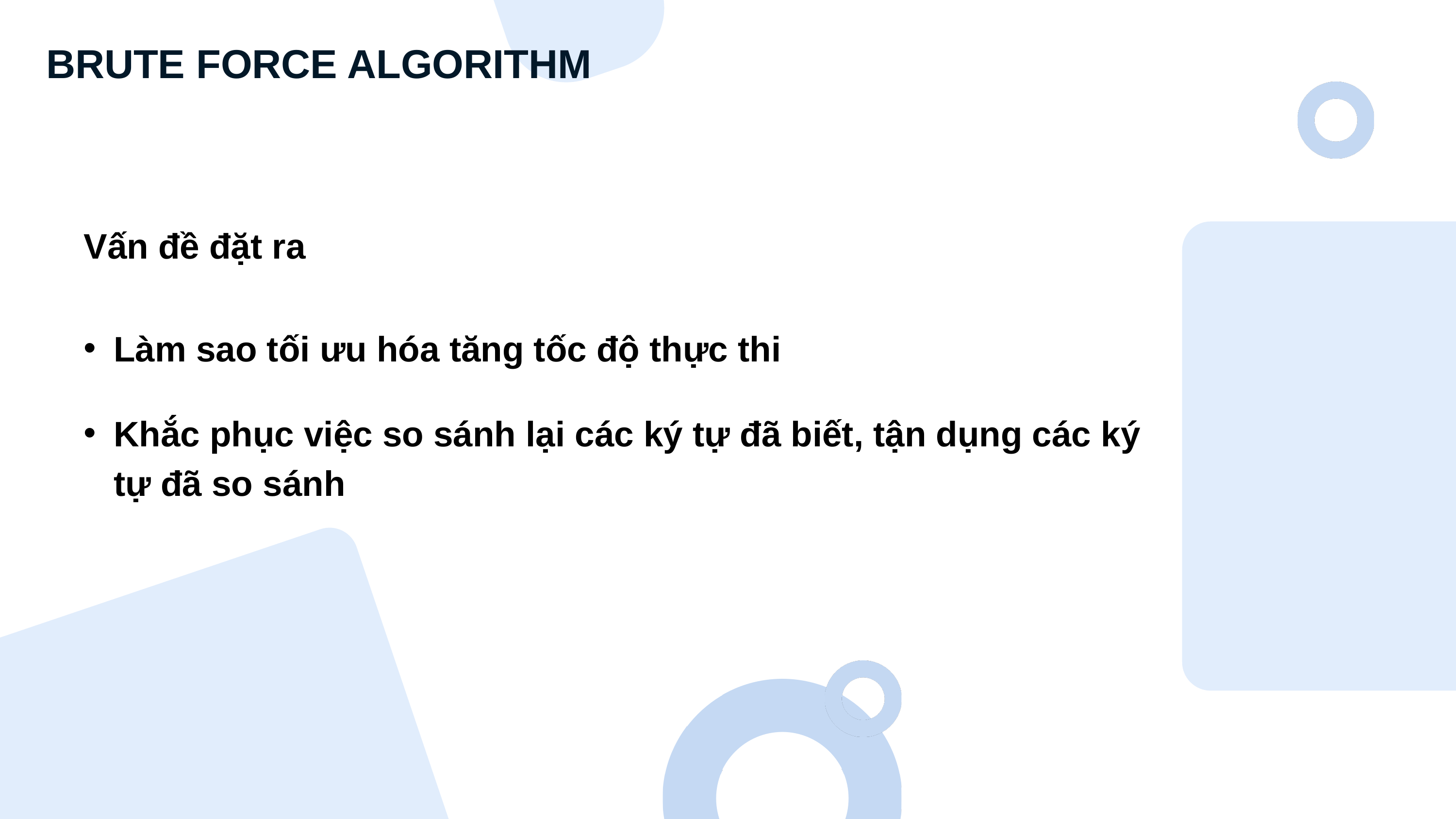

BRUTE FORCE ALGORITHM

Vấn đề đặt ra

Làm sao tối ưu hóa tăng tốc độ thực thi
Khắc phục việc so sánh lại các ký tự đã biết, tận dụng các ký tự đã so sánh